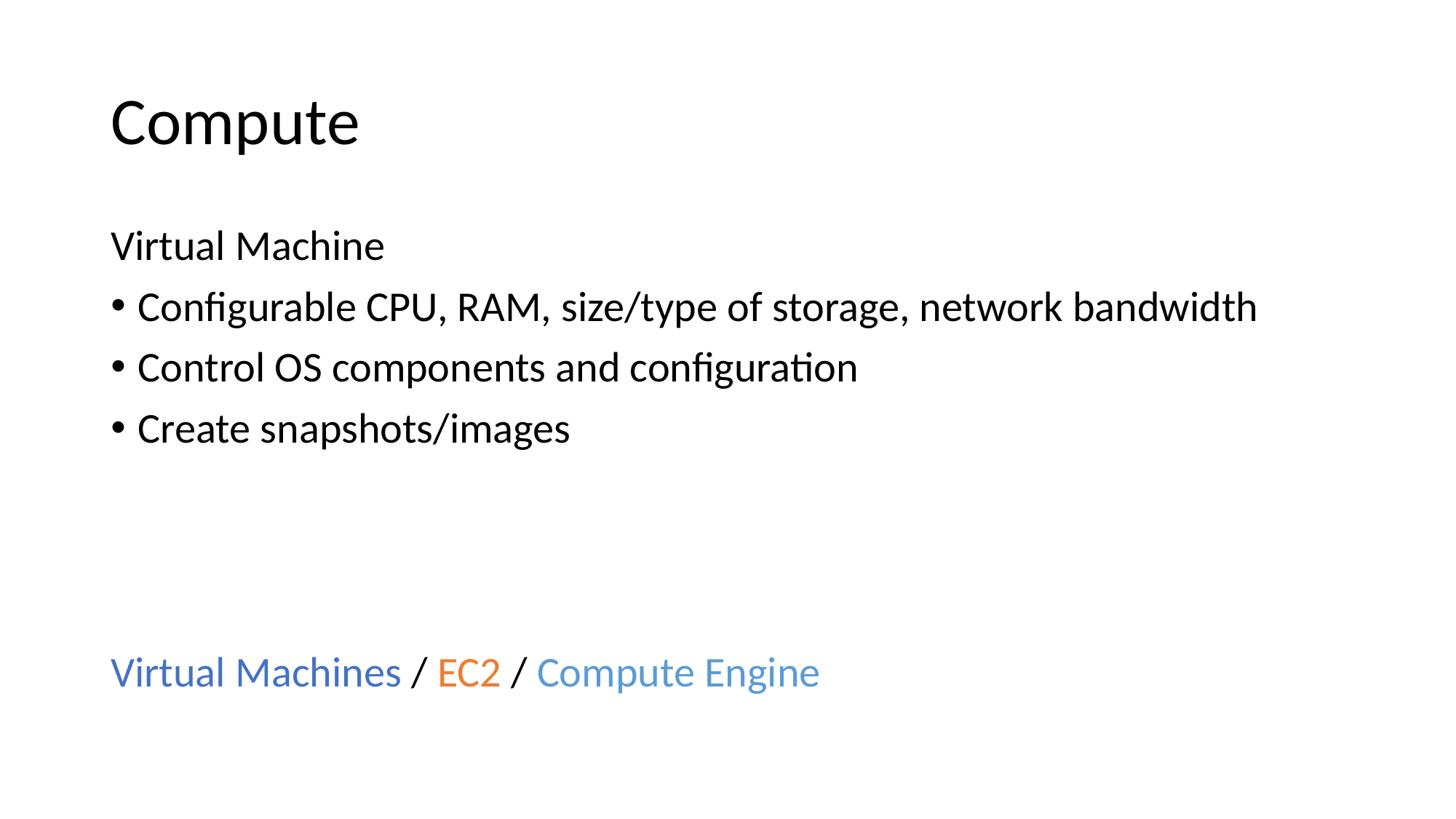

# Compute
Virtual Machine
Configurable CPU, RAM, size/type of storage, network bandwidth
Control OS components and configuration
Create snapshots/images

Virtual Machines / EC2 / Compute Engine